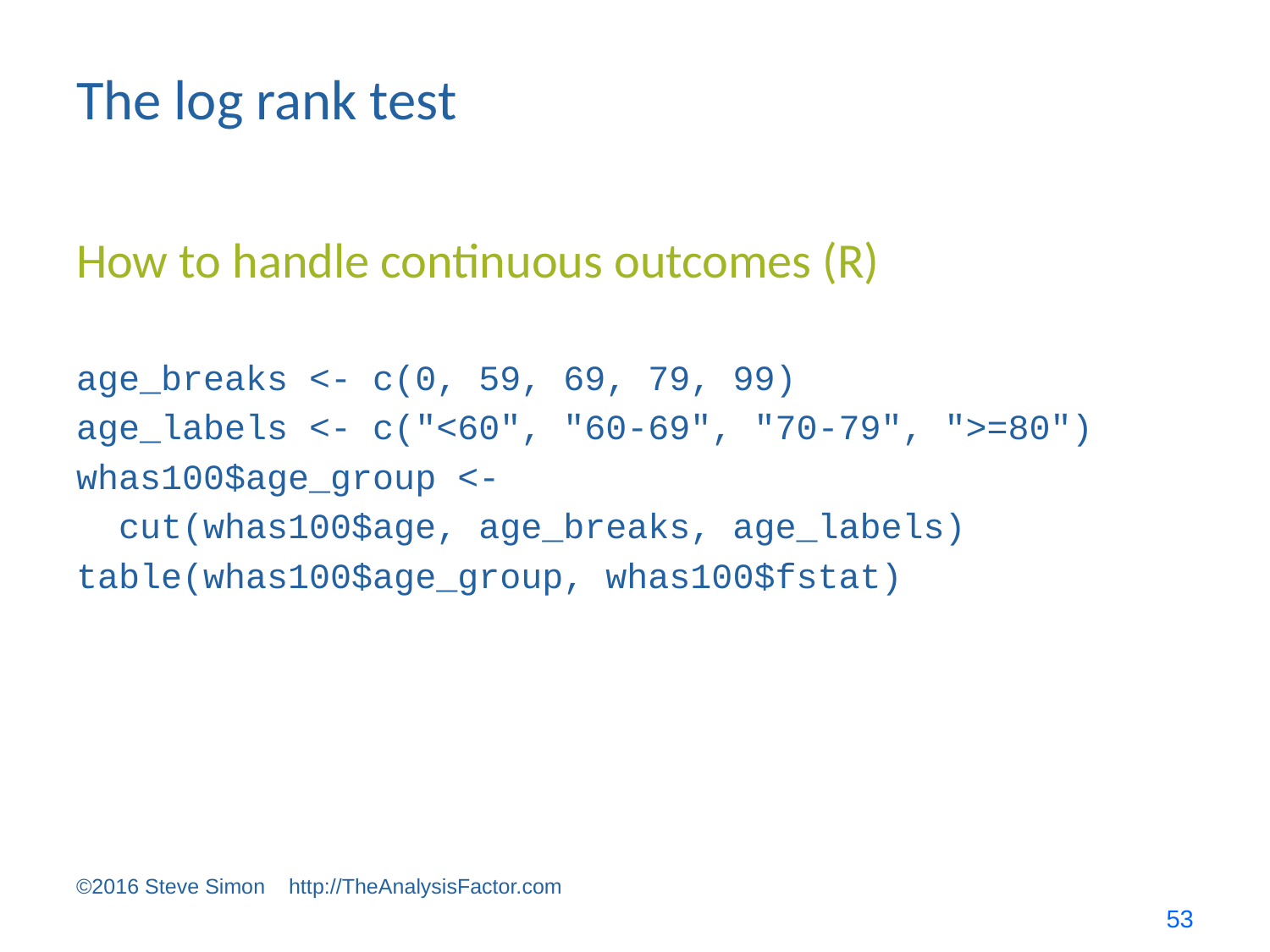

# The log rank test
How to handle continuous outcomes (R)
age_breaks <- c(0, 59, 69, 79, 99)
age_labels <- c("<60", "60-69", "70-79", ">=80")
whas100$age_group <-
  cut(whas100$age, age_breaks, age_labels)
table(whas100$age_group, whas100$fstat)
©2016 Steve Simon    http://TheAnalysisFactor.com

53